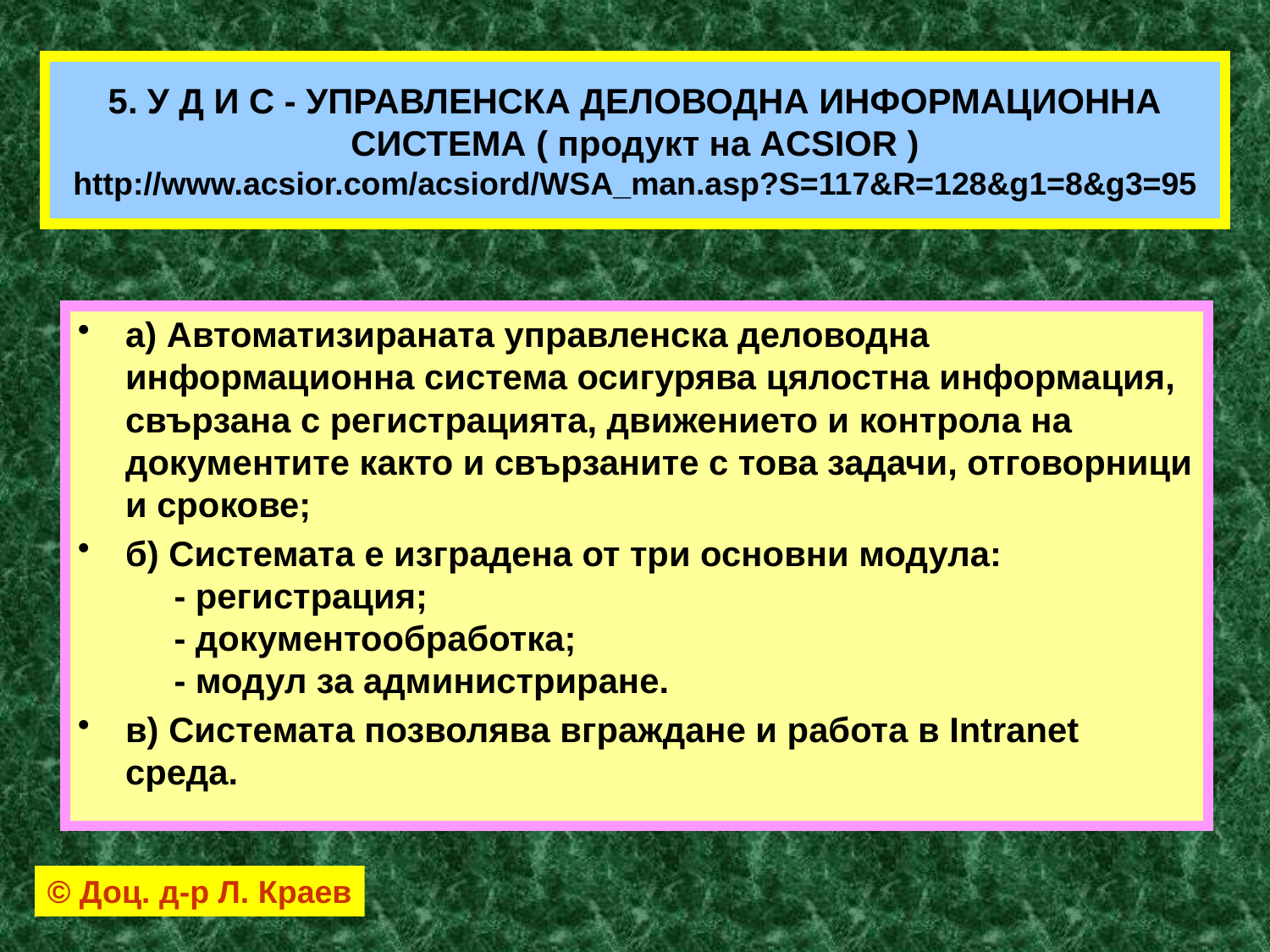

# 5. У Д И С - УПРАВЛЕНСКА ДЕЛОВОДНА ИНФОРМАЦИОННА СИСТЕМА ( продукт на ACSIOR ) http://www.acsior.com/acsiord/WSA_man.asp?S=117&R=128&g1=8&g3=95
а) Автоматизираната управленска деловодна информационна система осигурява цялостна информация, свързана с регистрацията, движението и контрола на документите както и свързаните с това задачи, отговорници и срокове;
б) Системата е изградена от три основни модула:
     - регистрация;
     - документообработка;
     - модул за администриране.
в) Системата позволява вграждане и работа в Intranet среда.
© Доц. д-р Л. Краев